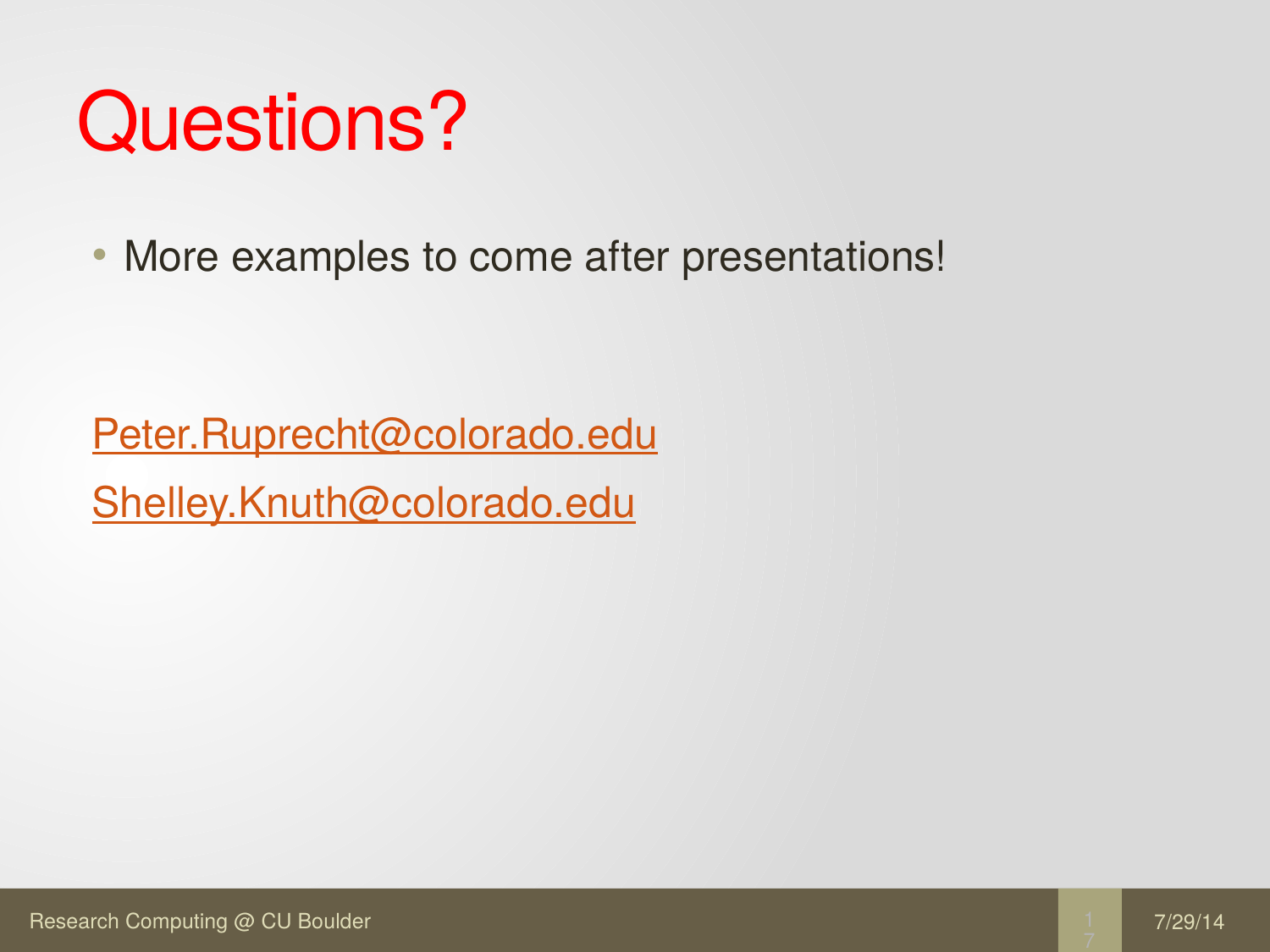

# Questions?
More examples to come after presentations!

Peter.Ruprecht@colorado.edu
Shelley.Knuth@colorado.edu

7/29/14
17